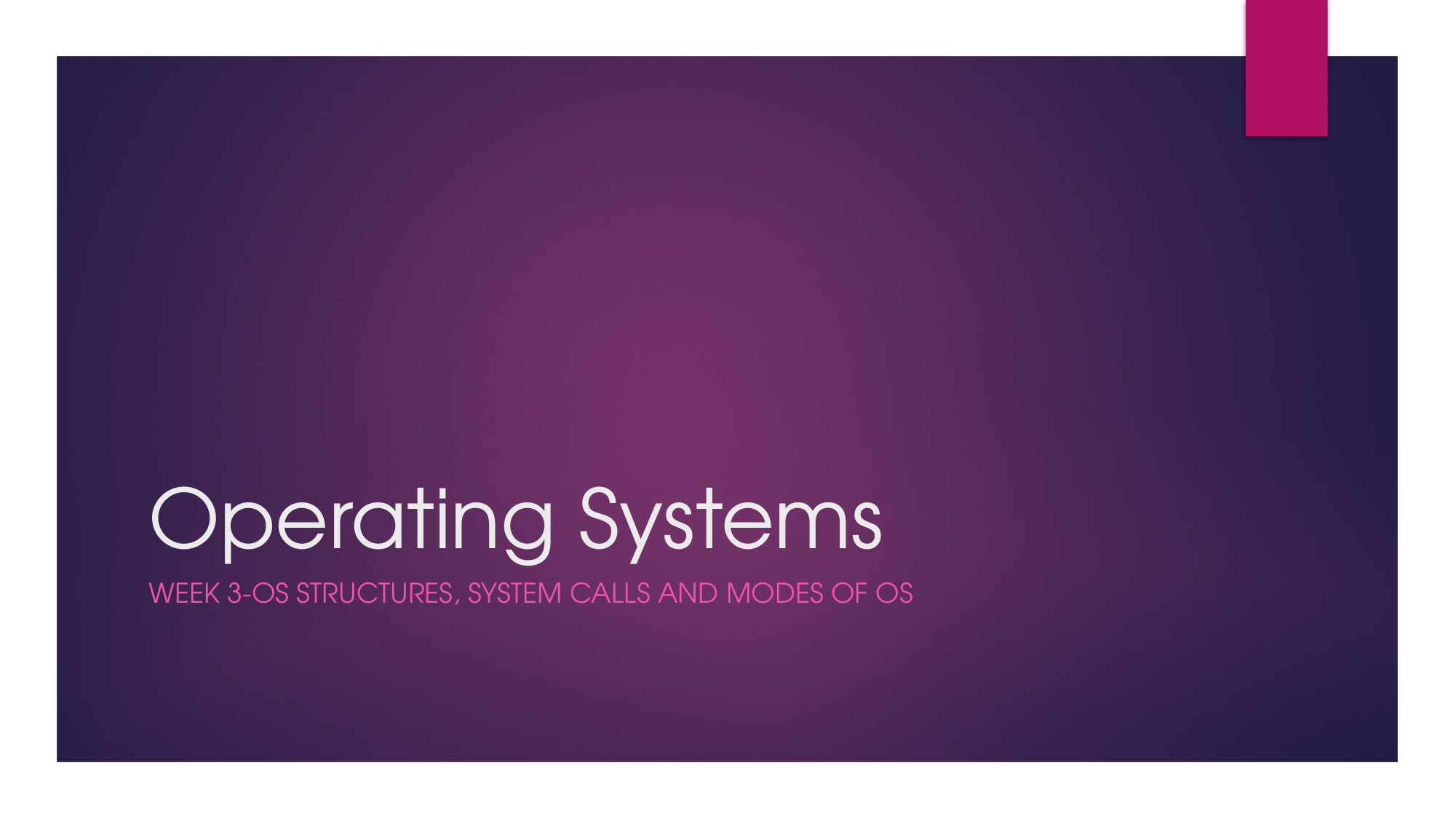

# Operating Systems
WEEK 3-OS Structures, System calls and Modes of OS